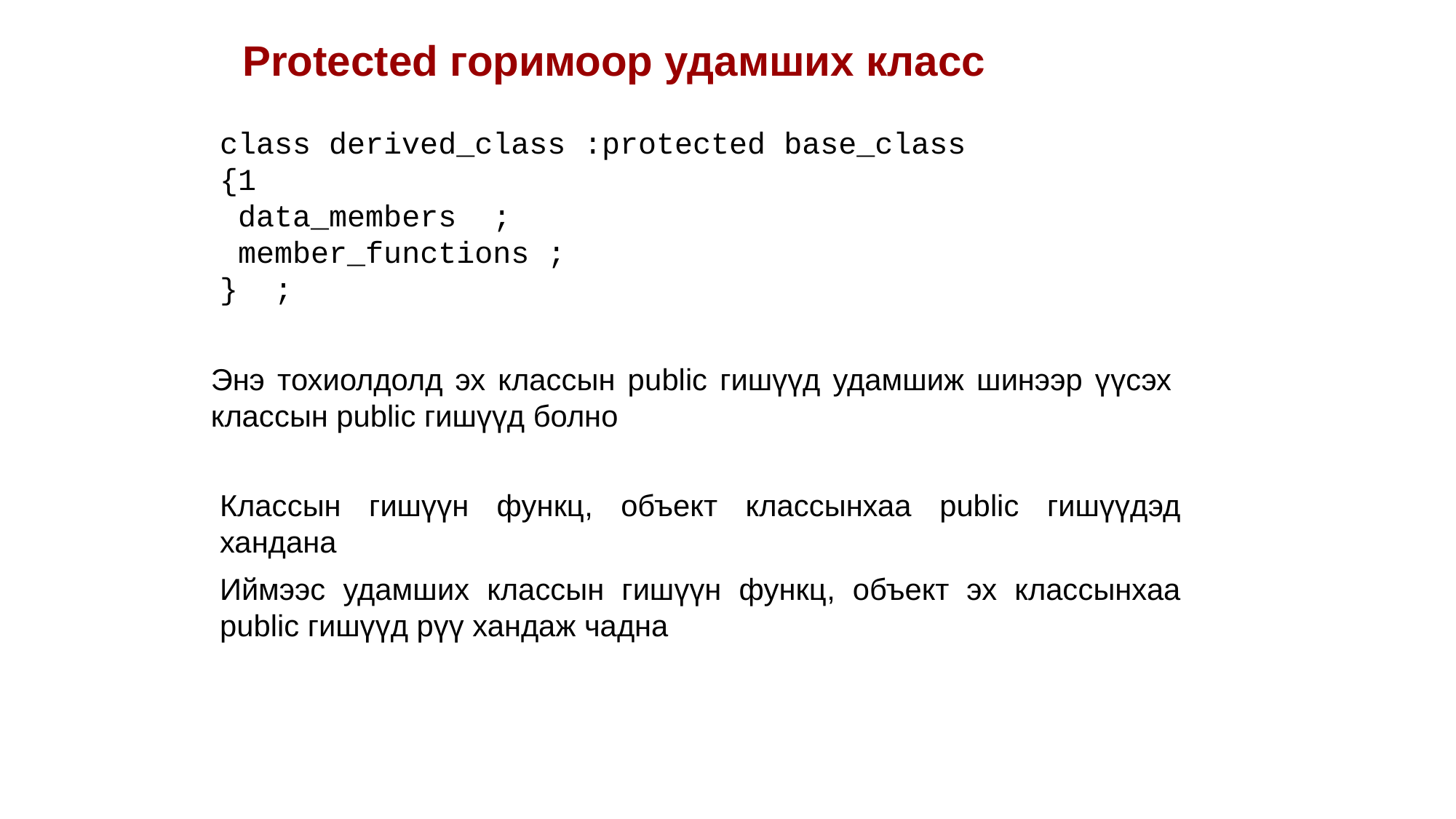

Protected горимоор удамших класс
class derived_class :рrotected base_class
{1
 data_members  ;
 member_functions ;
}  ;
Энэ тохиолдолд эх классын рublic гишүүд удамшиж шинээр үүсэх классын рublic гишүүд болно
Классын гишүүн функц, объект классынхаа рublic гишүүдэд хандана
Иймээс удамших классын гишүүн функц, объект эх классынхаа рublic гишүүд рүү хандаж чадна